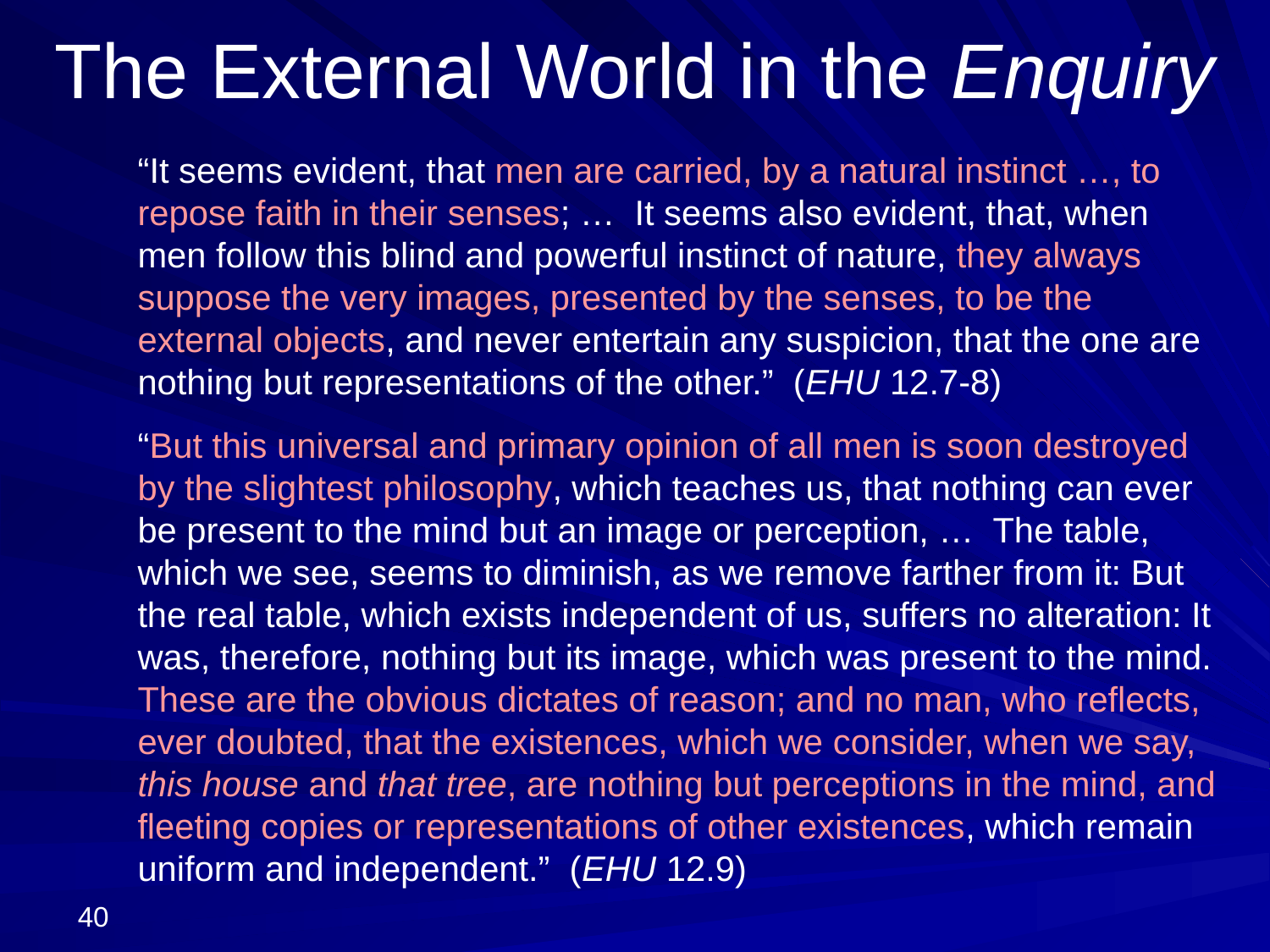

# The External World in the Enquiry
“It seems evident, that men are carried, by a natural instinct …, to repose faith in their senses; …  It seems also evident, that, when men follow this blind and powerful instinct of nature, they always suppose the very images, presented by the senses, to be the external objects, and never entertain any suspicion, that the one are nothing but representations of the other.”  (EHU 12.7-8)
“But this universal and primary opinion of all men is soon destroyed by the slightest philosophy, which teaches us, that nothing can ever be present to the mind but an image or perception, …  The table, which we see, seems to diminish, as we remove farther from it: But the real table, which exists independent of us, suffers no alteration: It was, therefore, nothing but its image, which was present to the mind.  These are the obvious dictates of reason; and no man, who reflects, ever doubted, that the existences, which we consider, when we say, this house and that tree, are nothing but perceptions in the mind, and fleeting copies or representations of other existences, which remain uniform and independent.”  (EHU 12.9)
40